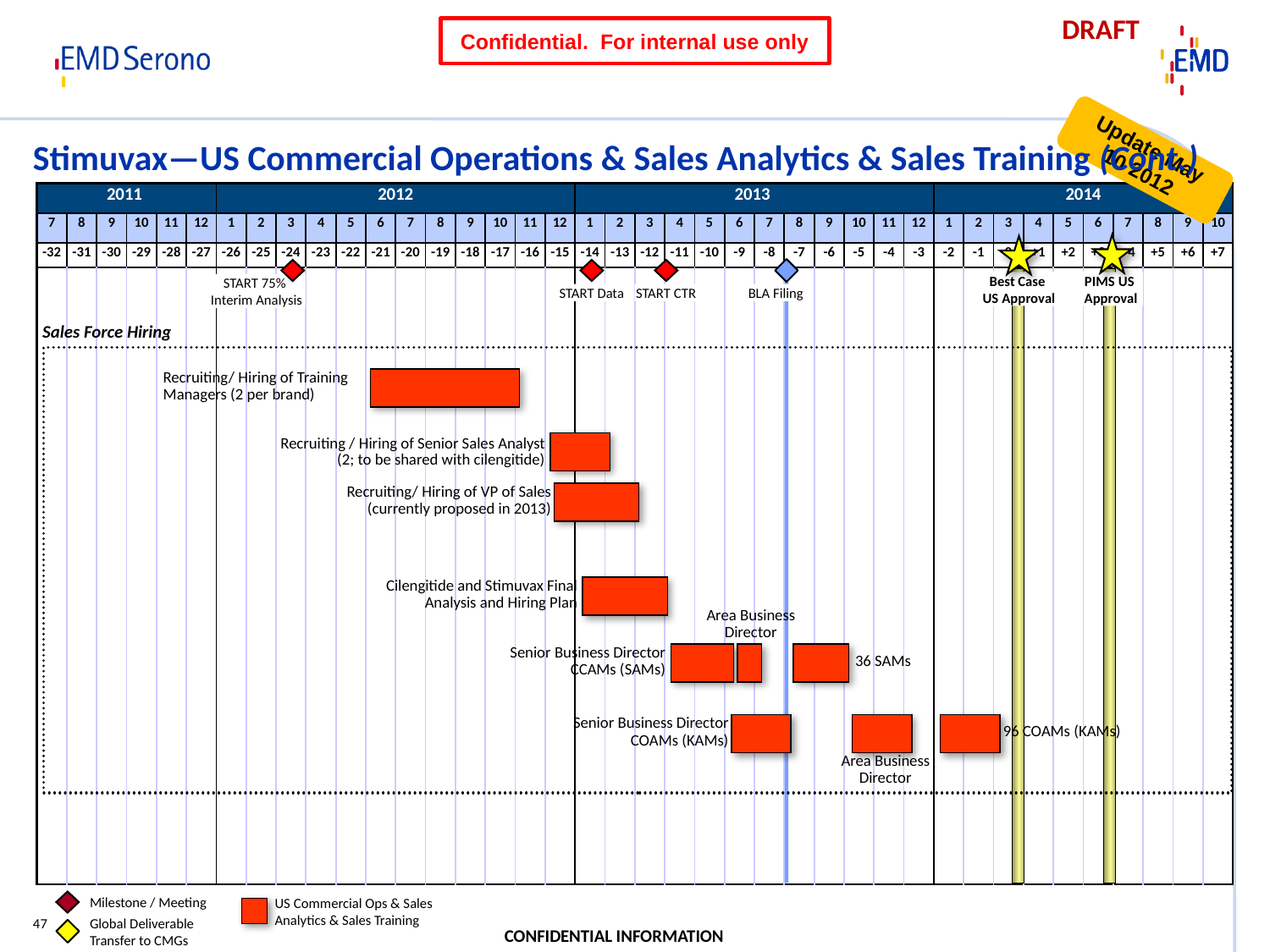

# Stimuvax—US Commercial Operations & Sales Analytics & Sales Training (Cont.)
Sales Force Hiring

Recruiting/ Hiring of Training Managers (2 per brand)

Recruiting / Hiring of Senior Sales Analyst (2; to be shared with cilengitide)

Recruiting/ Hiring of VP of Sales (currently proposed in 2013)

Cilengitide and Stimuvax Final Analysis and Hiring Plan
Area Business Director
Senior Business Director CCAMs (SAMs)

36 SAMs
Senior Business Director COAMs (KAMs)

96 COAMs (KAMs)
Area Business Director
Milestone / Meeting

Global Deliverable Transfer to CMGs

US Commercial Ops & Sales Analytics & Sales Training

47